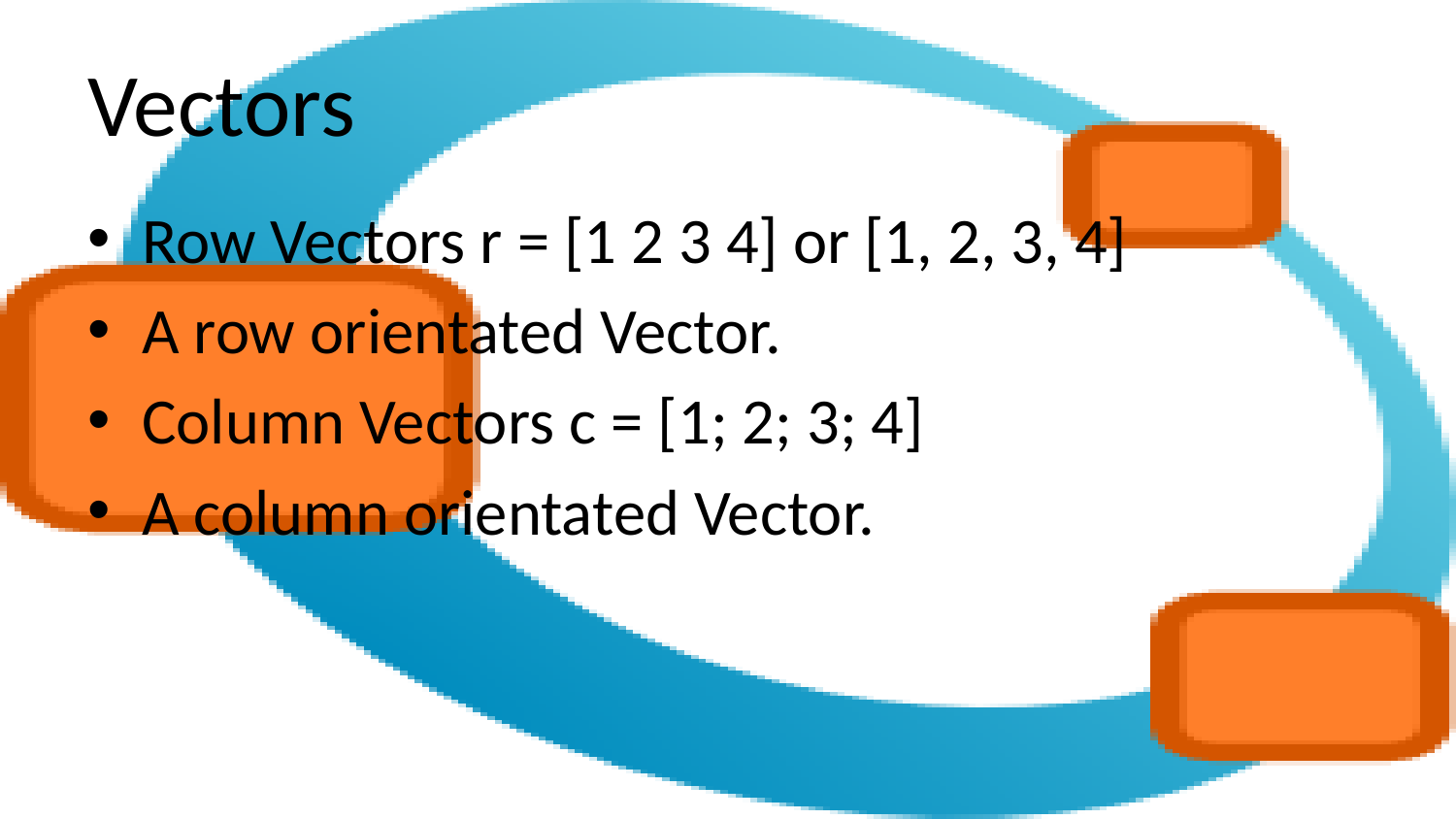

# Vectors
Row Vectors r = [1 2 3 4] or [1, 2, 3, 4]
A row orientated Vector.
Column Vectors c = [1; 2; 3; 4]
A column orientated Vector.